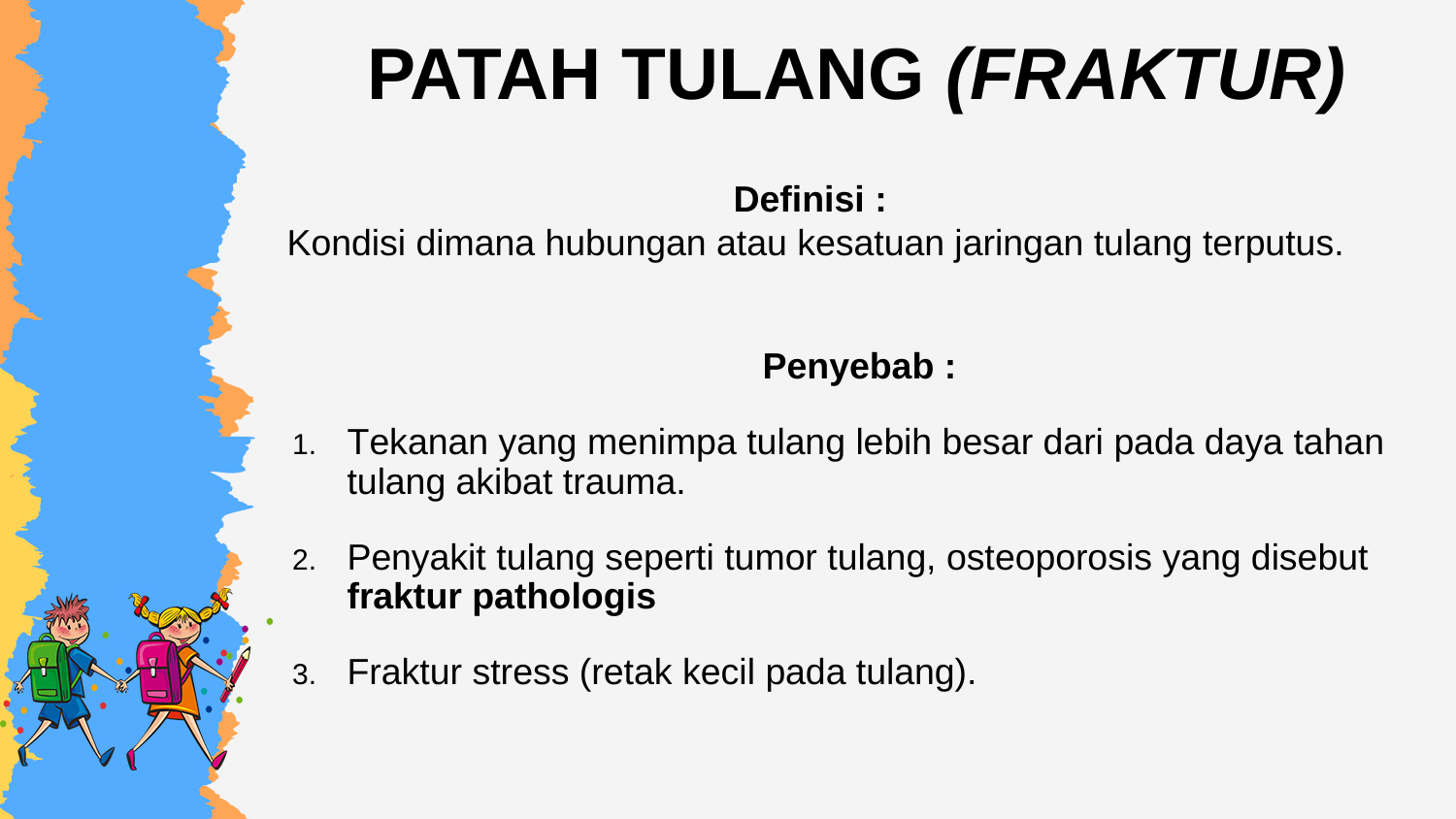

# PATAH TULANG (FRAKTUR)
Definisi :
Kondisi dimana hubungan atau kesatuan jaringan tulang terputus.
Penyebab :
Tekanan yang menimpa tulang lebih besar dari pada daya tahan tulang akibat trauma.
Penyakit tulang seperti tumor tulang, osteoporosis yang disebut fraktur pathologis
Fraktur stress (retak kecil pada tulang).